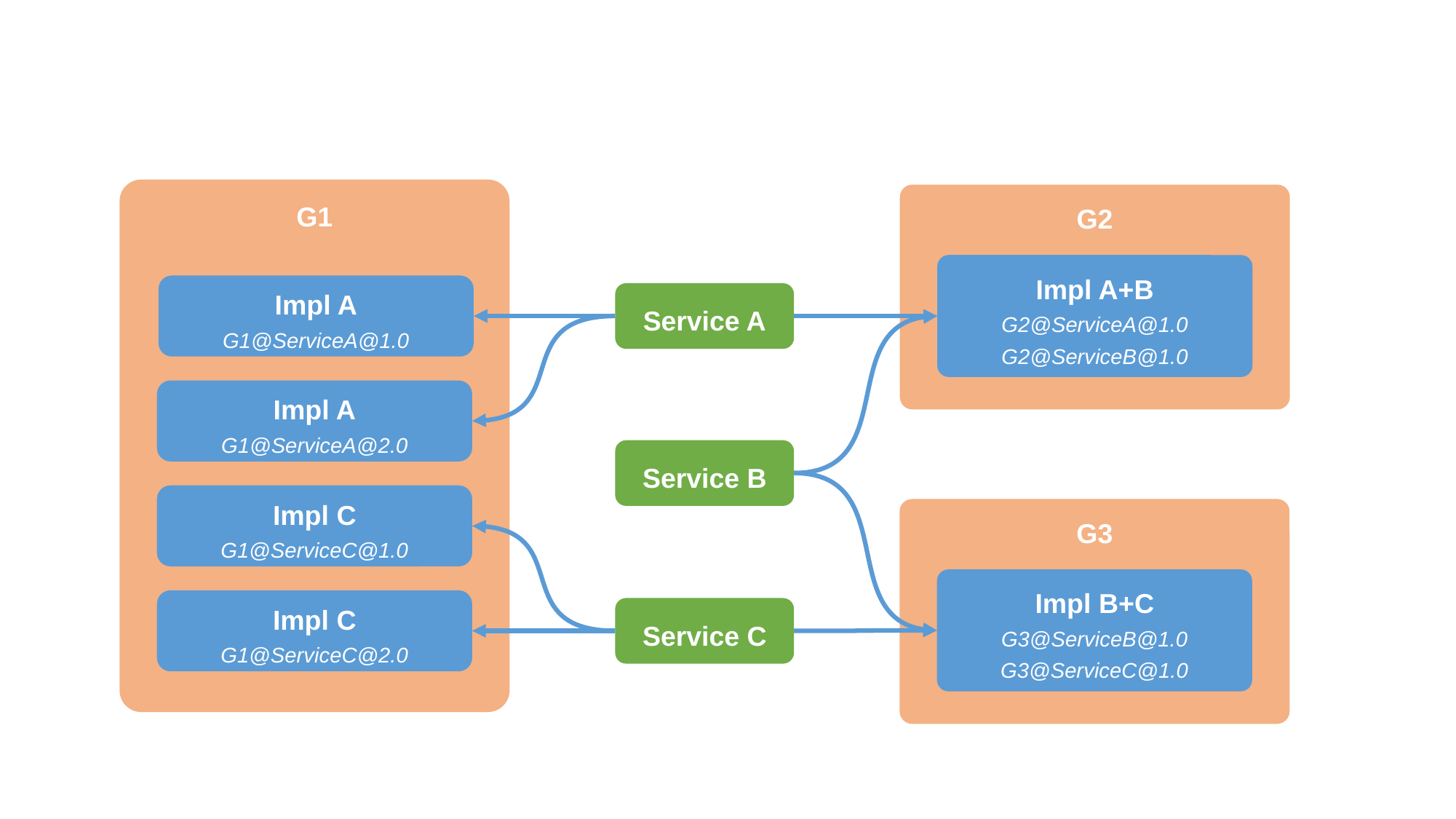

G1
G2
Impl A+B
G2@ServiceA@1.0
G2@ServiceB@1.0
Impl A
G1@ServiceA@1.0
Service A
Impl A
G1@ServiceA@2.0
Service B
Impl C
G1@ServiceC@1.0
G3
Impl B+C
G3@ServiceB@1.0
G3@ServiceC@1.0
Impl C
G1@ServiceC@2.0
Service C